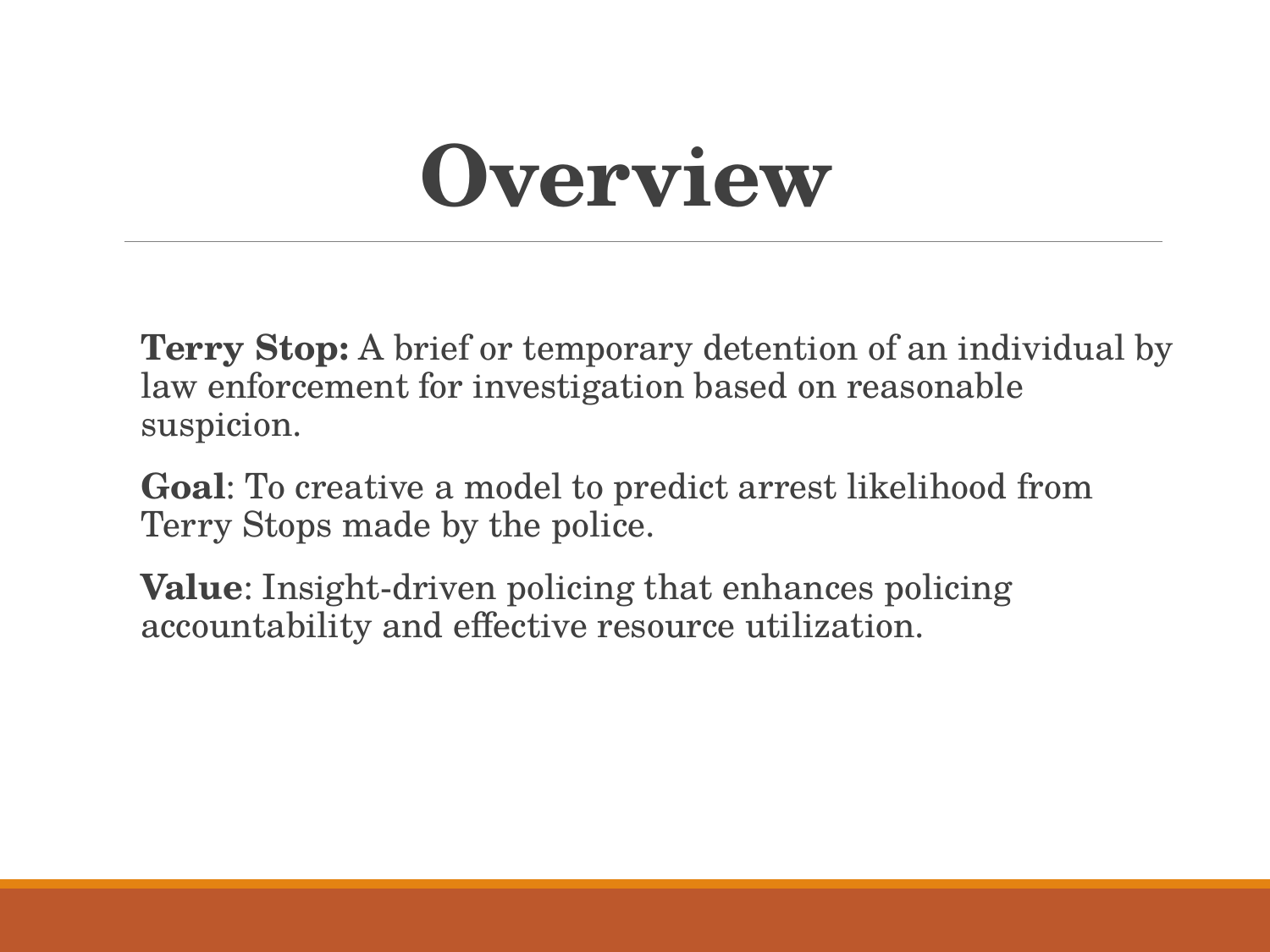

# Overview

Terry Stop: A brief or temporary detention of an individual by law enforcement for investigation based on reasonable suspicion.
Goal: To creative a model to predict arrest likelihood from Terry Stops made by the police.
Value: Insight-driven policing that enhances policing accountability and effective resource utilization.